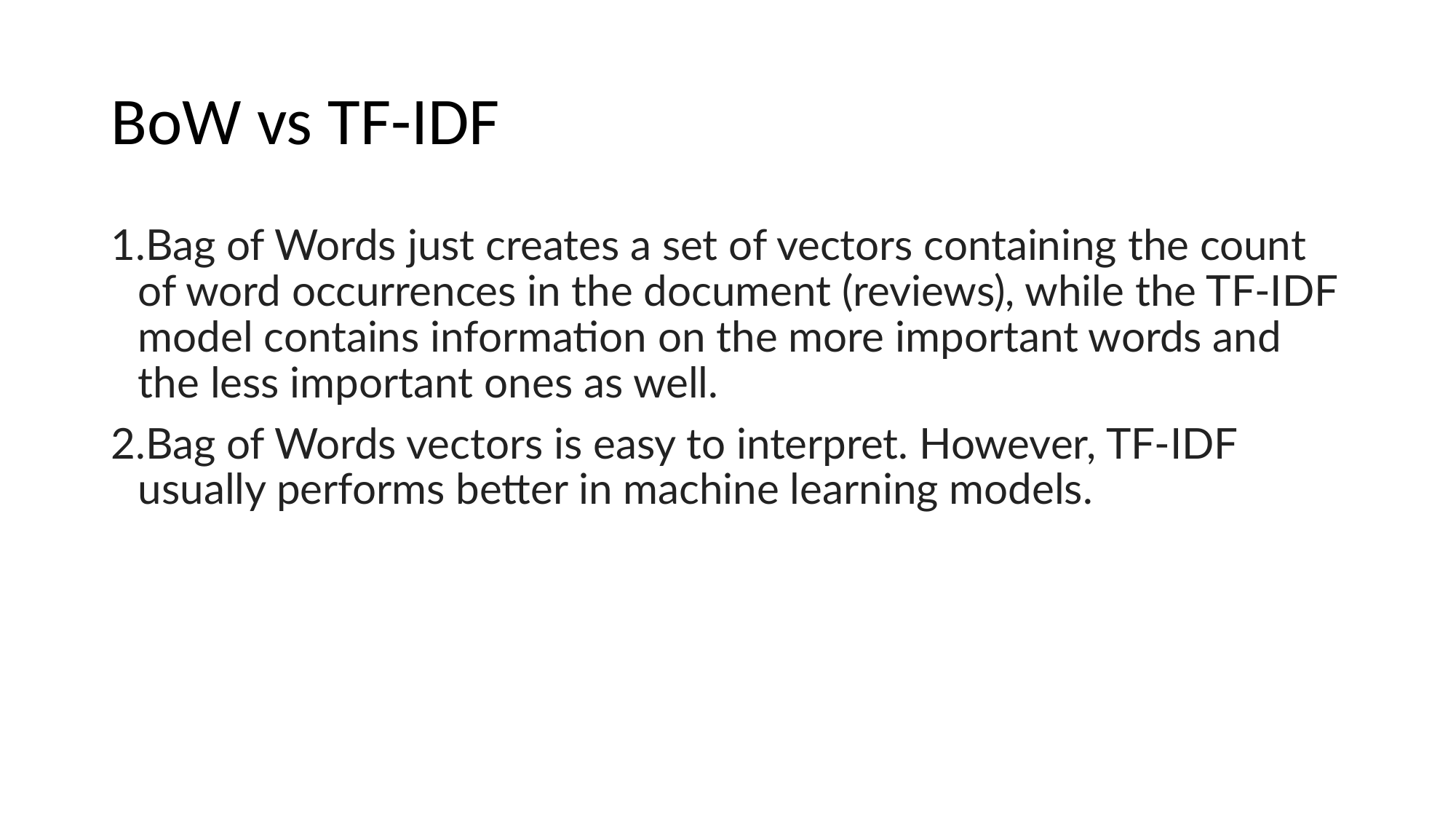

# BoW vs TF-IDF
Bag of Words just creates a set of vectors containing the count of word occurrences in the document (reviews), while the TF-IDF model contains information on the more important words and the less important ones as well.
Bag of Words vectors is easy to interpret. However, TF-IDF usually performs better in machine learning models.